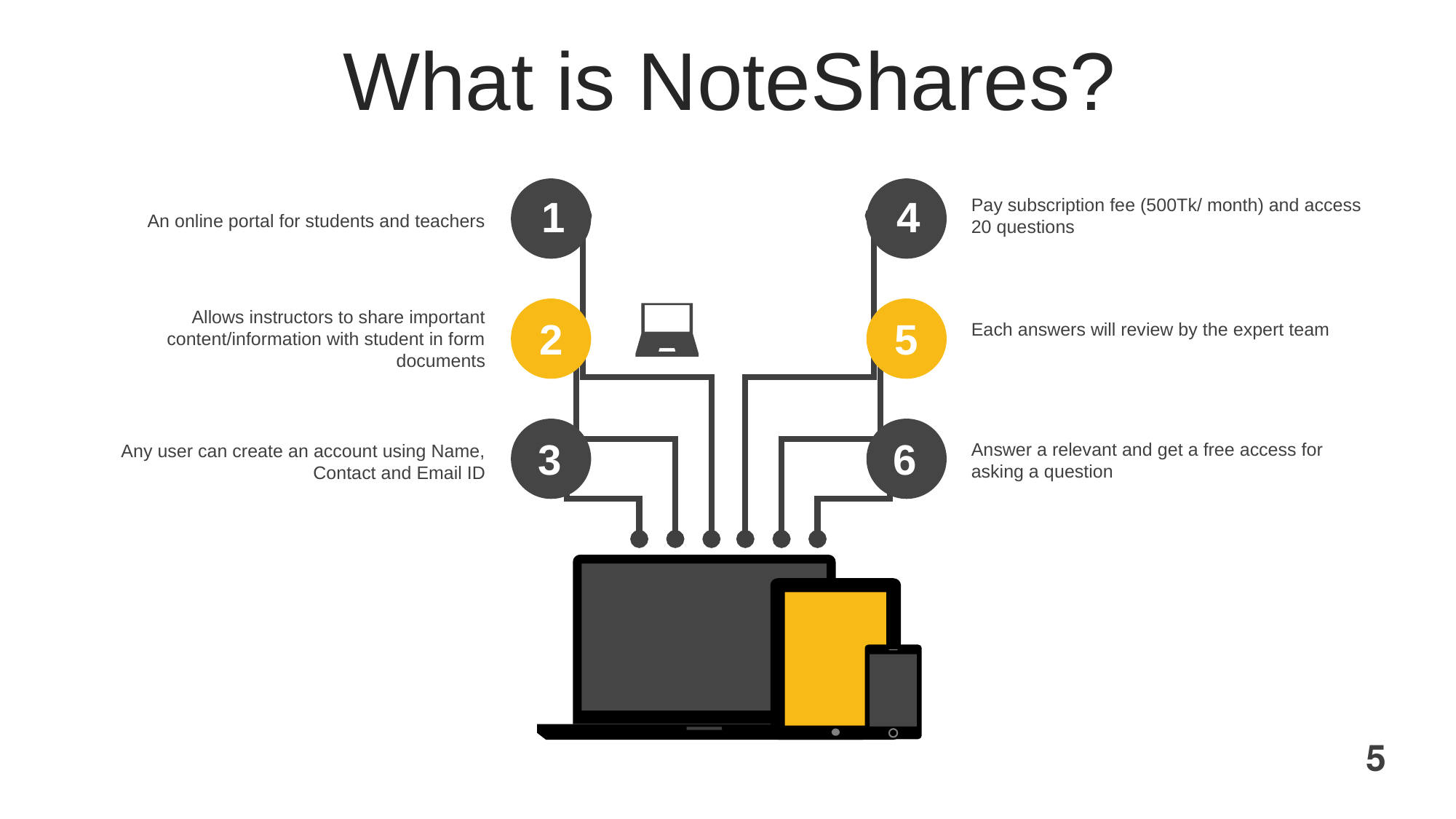

What is NoteShares?

4
1
Pay subscription fee (500Tk/ month) and access 20 questions
An online portal for students and teachers

Allows instructors to share important content/information with student in form documents
5
2

Each answers will review by the expert team

6
3
Answer a relevant and get a free access for asking a question
Any user can create an account using Name, Contact and Email ID

5